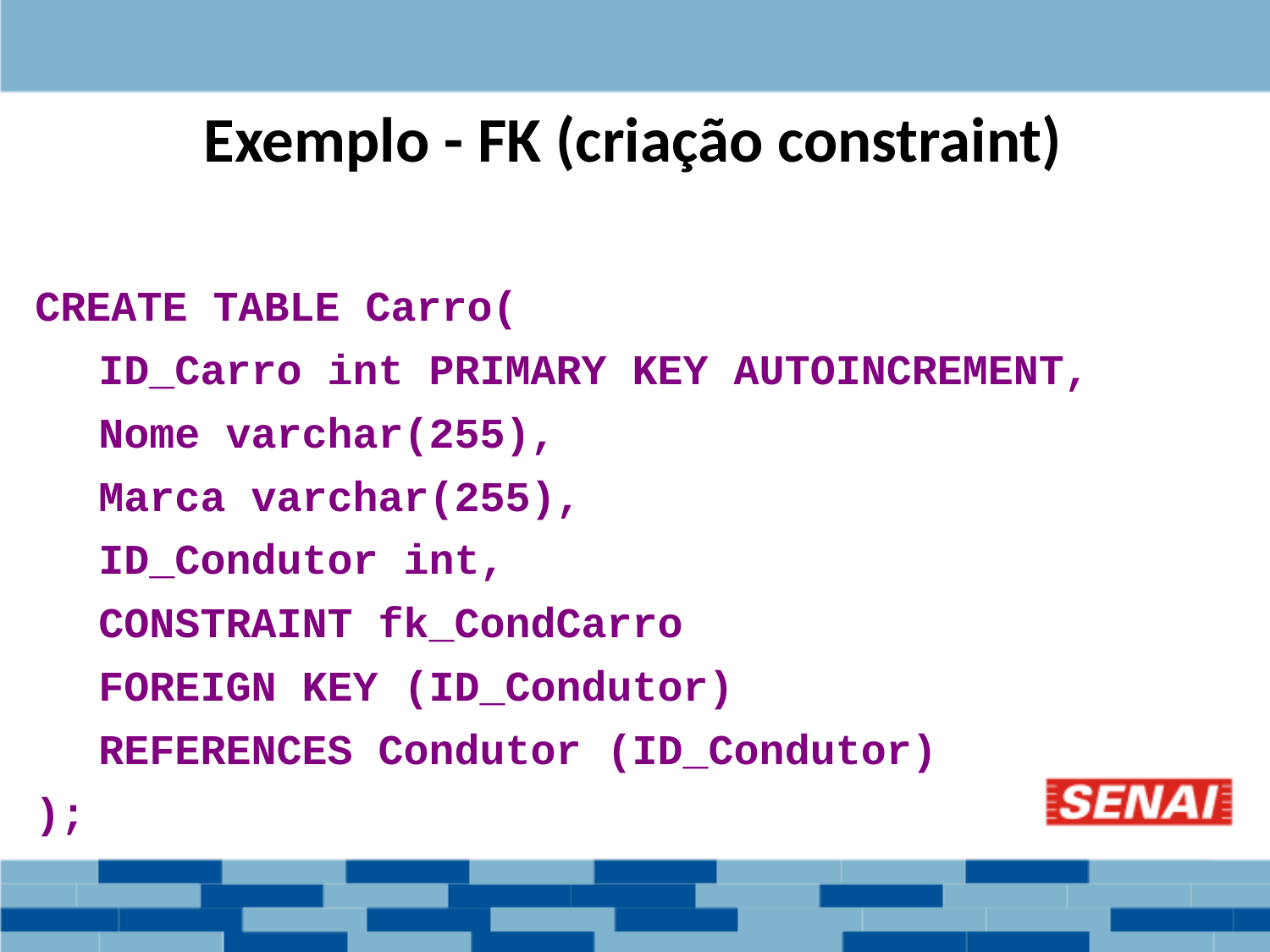

Exemplo - FK (criação constraint)
CREATE TABLE Carro(
ID_Carro int PRIMARY KEY AUTOINCREMENT,
Nome varchar(255),
Marca varchar(255),
ID_Condutor int,
CONSTRAINT fk_CondCarro
FOREIGN KEY (ID_Condutor)
REFERENCES Condutor (ID_Condutor)
);